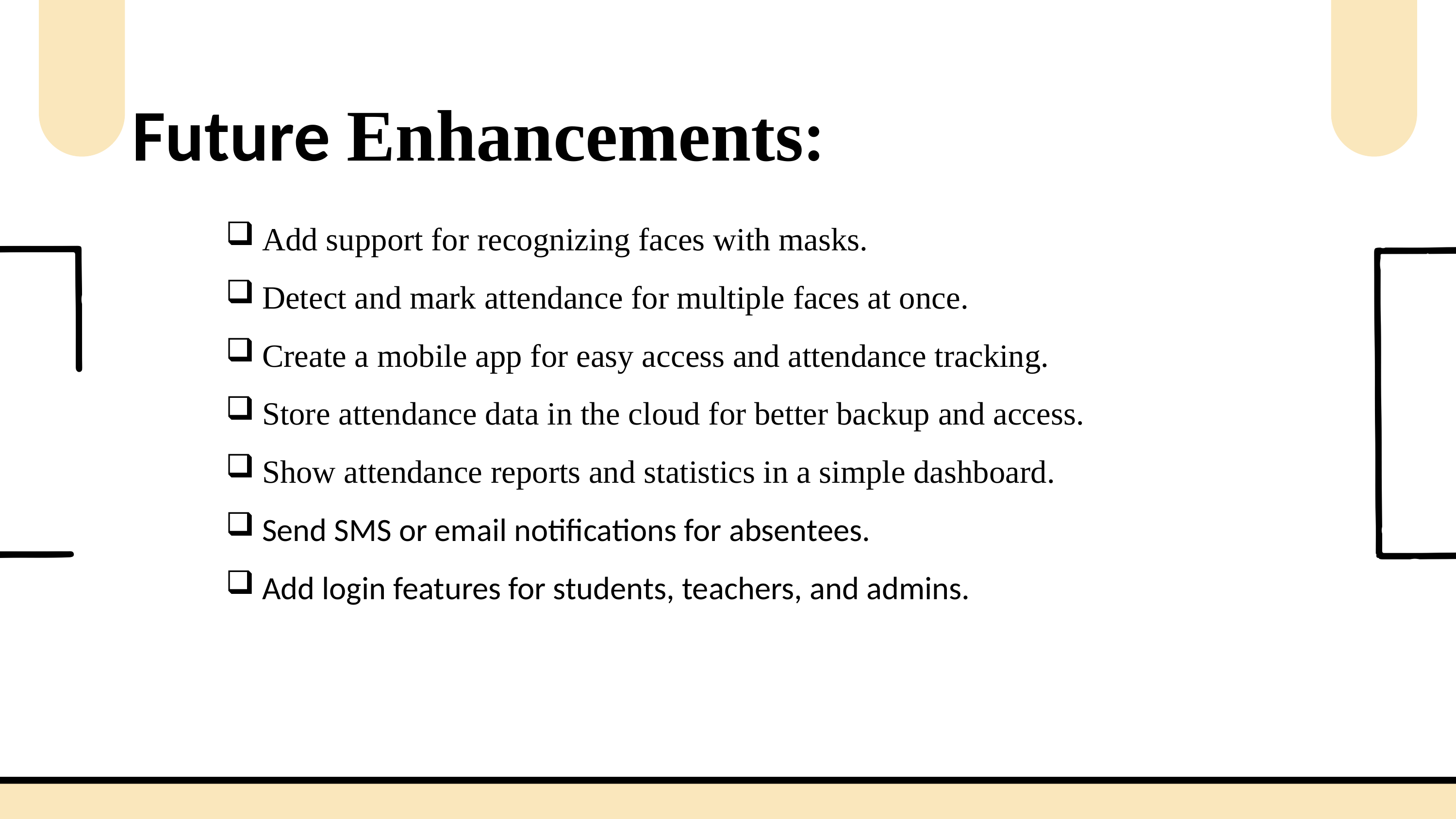

Future Enhancements:
Add support for recognizing faces with masks.
Detect and mark attendance for multiple faces at once.
Create a mobile app for easy access and attendance tracking.
Store attendance data in the cloud for better backup and access.
Show attendance reports and statistics in a simple dashboard.
Send SMS or email notifications for absentees.
Add login features for students, teachers, and admins.